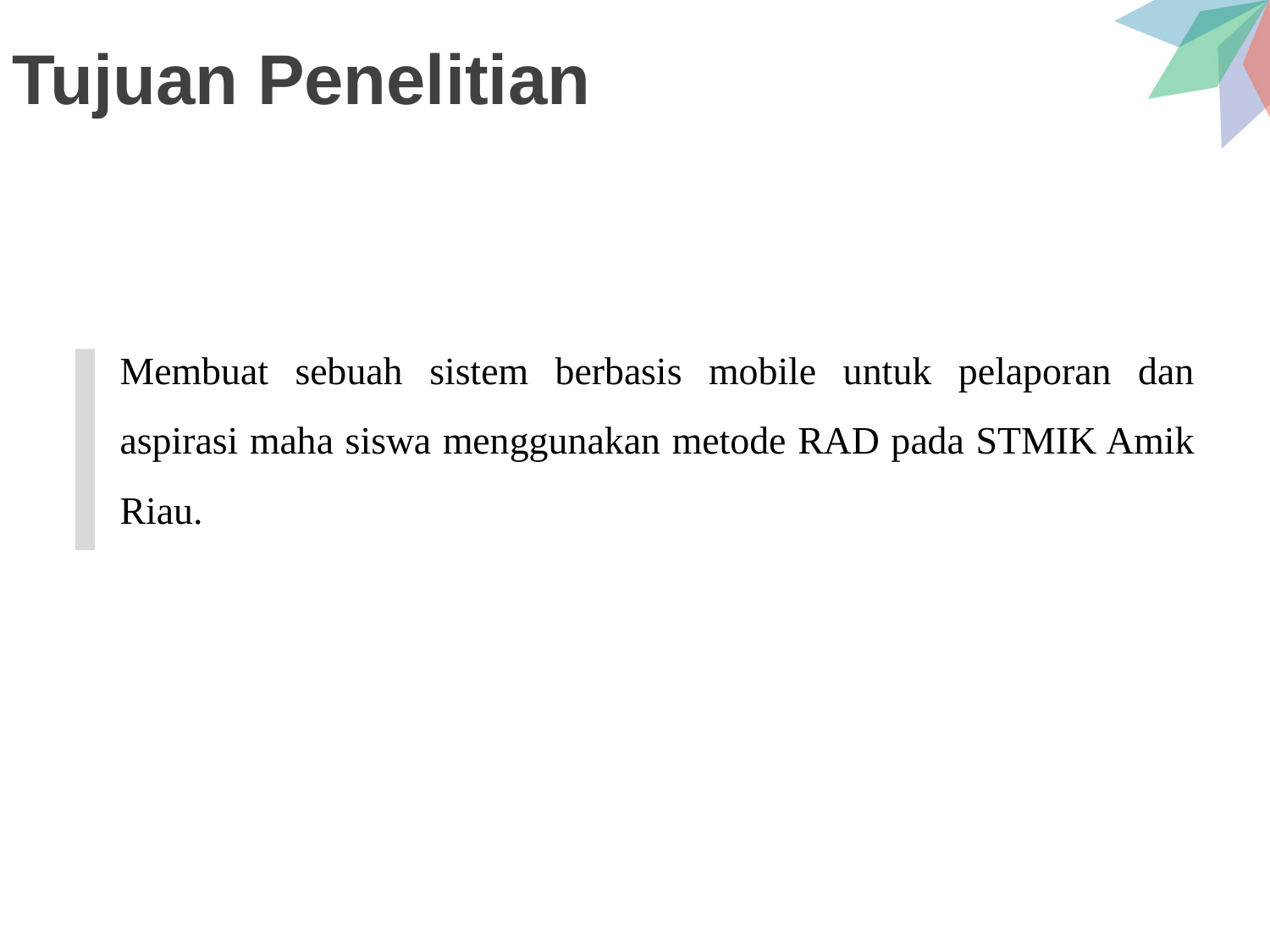

# Tujuan Penelitian
Membuat sebuah sistem berbasis mobile untuk pelaporan dan aspirasi maha siswa menggunakan metode RAD pada STMIK Amik Riau.